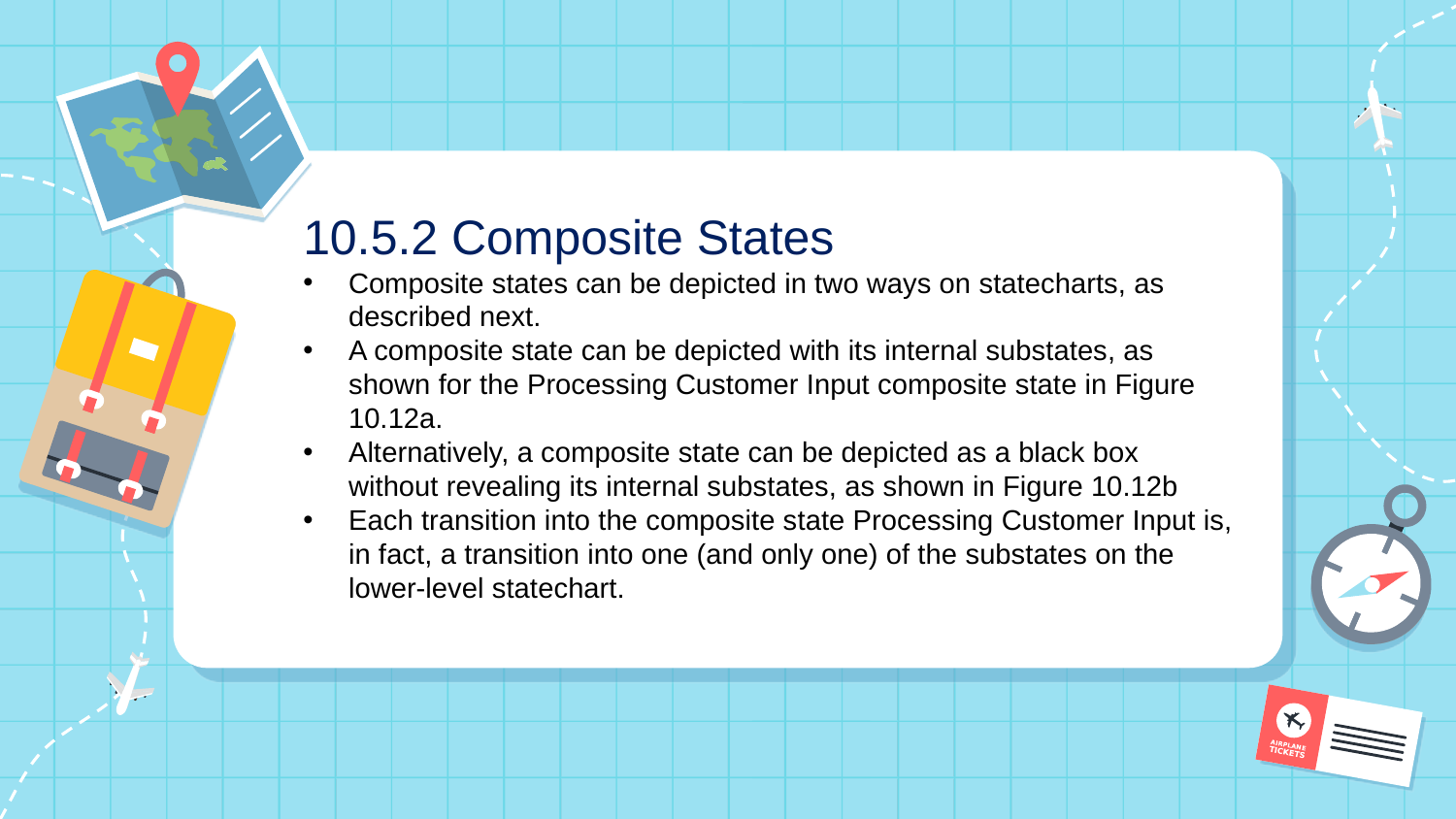

10.5.2 Composite States
Composite states can be depicted in two ways on statecharts, as described next.
A composite state can be depicted with its internal substates, as shown for the Processing Customer Input composite state in Figure 10.12a.
Alternatively, a composite state can be depicted as a black box without revealing its internal substates, as shown in Figure 10.12b
Each transition into the composite state Processing Customer Input is, in fact, a transition into one (and only one) of the substates on the lower-level statechart.